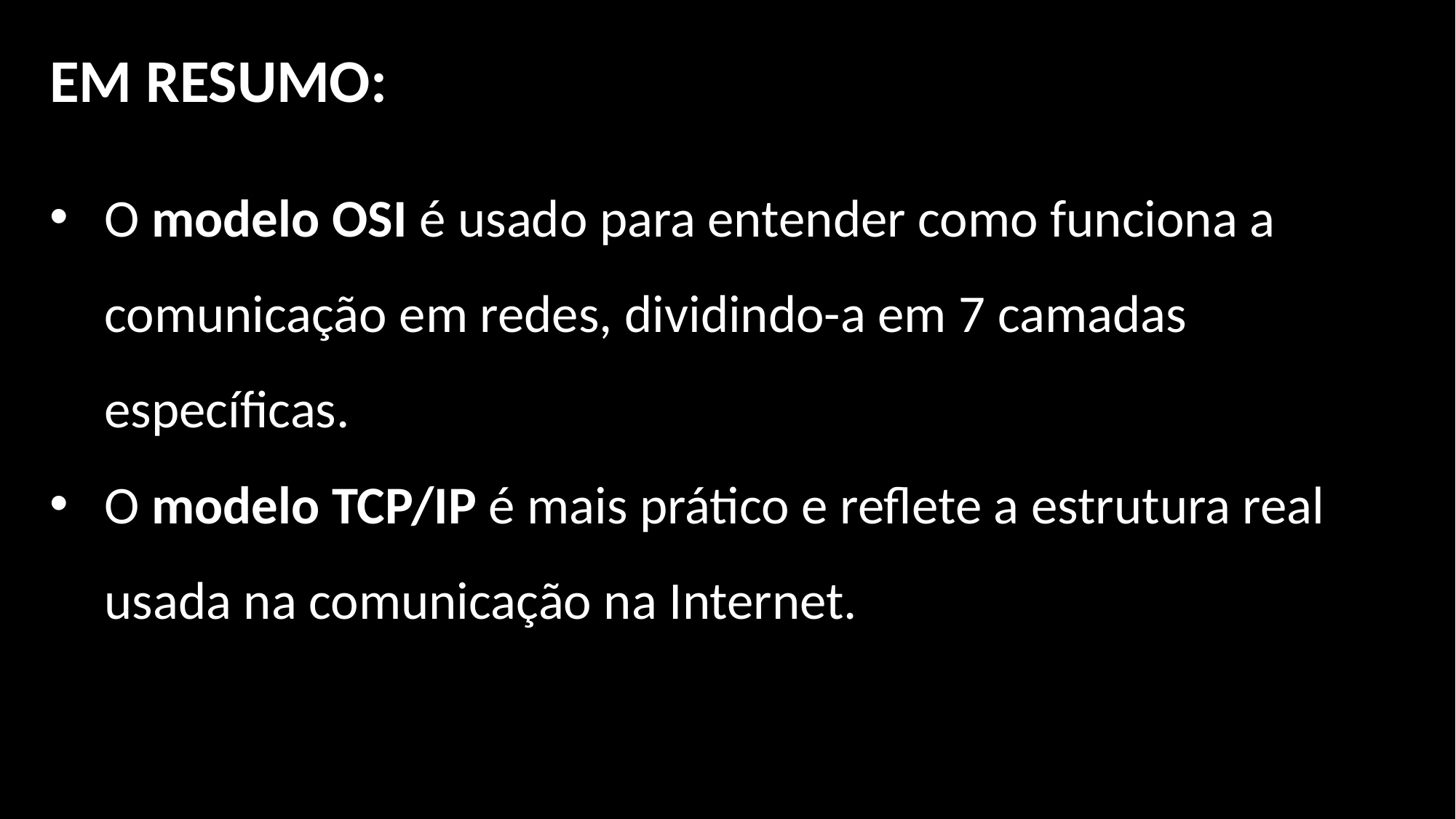

EM RESUMO:
O modelo OSI é usado para entender como funciona a comunicação em redes, dividindo-a em 7 camadas específicas.
O modelo TCP/IP é mais prático e reflete a estrutura real usada na comunicação na Internet.